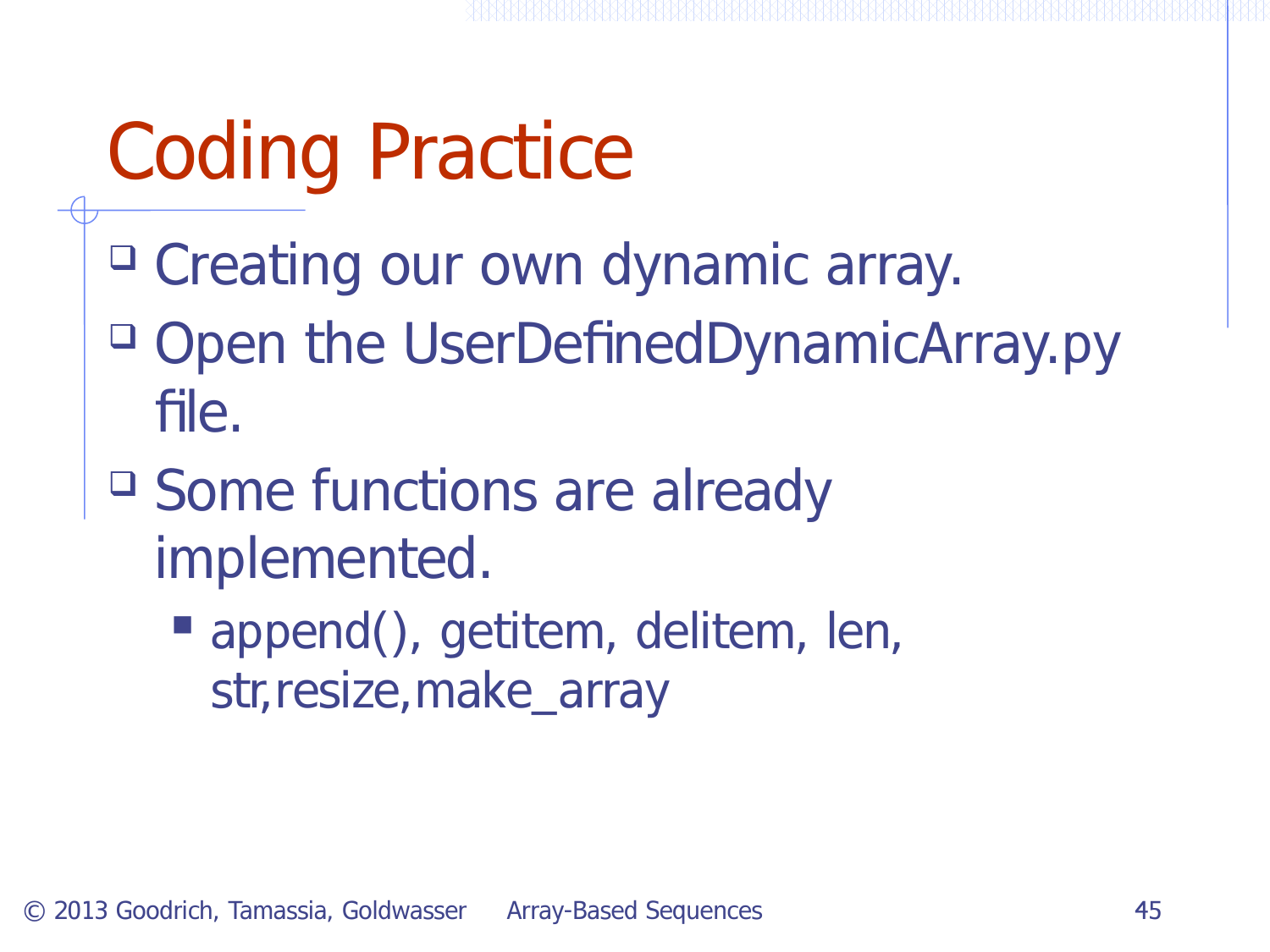

# Coding Practice
Creating our own dynamic array.
Open the UserDefinedDynamicArray.py file.
Some functions are already implemented.
append(), getitem, delitem, len, str,resize,make_array

© 2013 Goodrich, Tamassia, Goldwasser
Array-Based Sequences
45